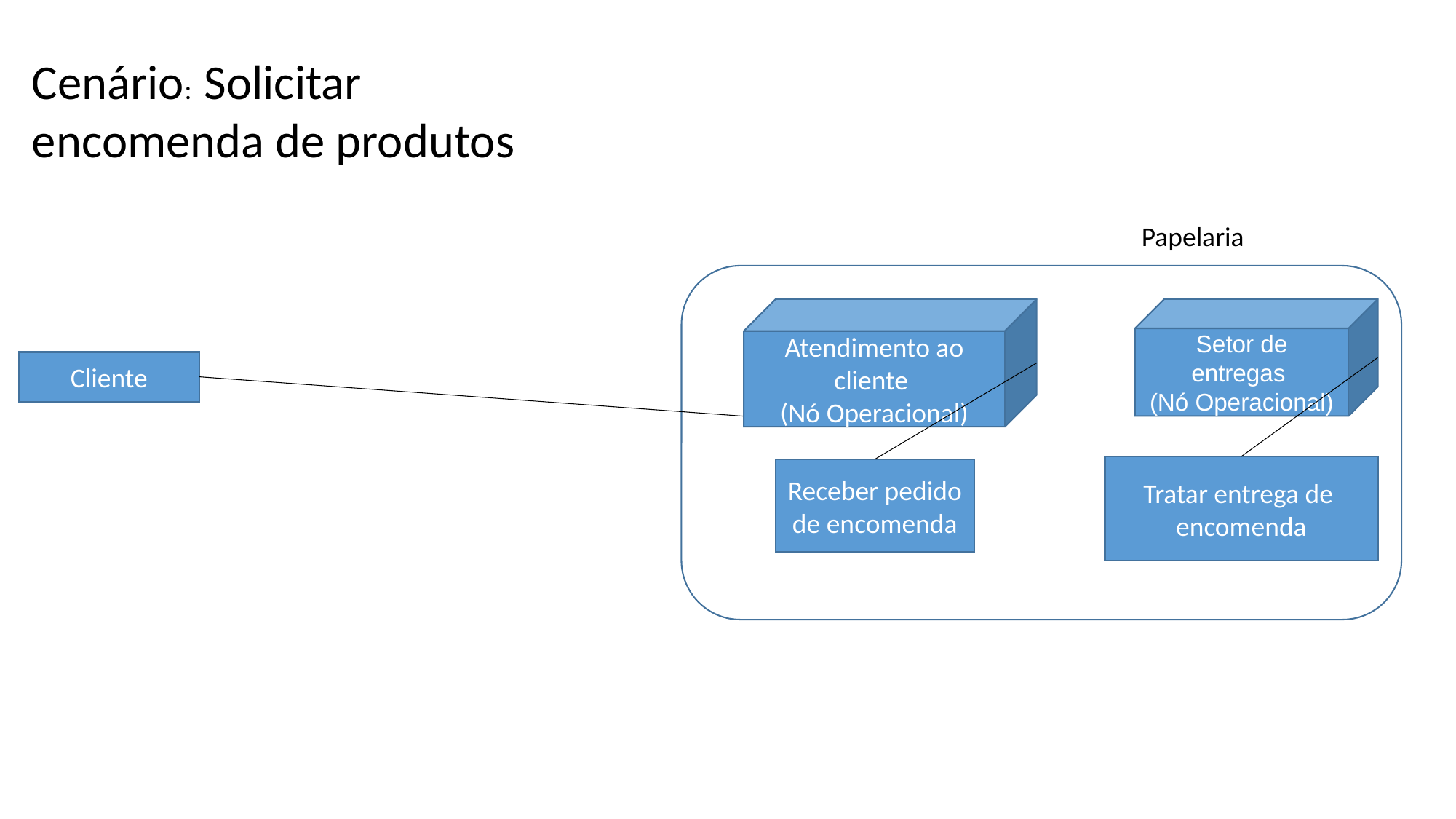

Cenário:  Solicitar
encomenda de produtos
Papelaria

Atendimento ao cliente
(Nó Operacional)
Setor de entregas
(Nó Operacional)
Cliente
Tratar entrega de  encomenda
Receber pedido de encomenda